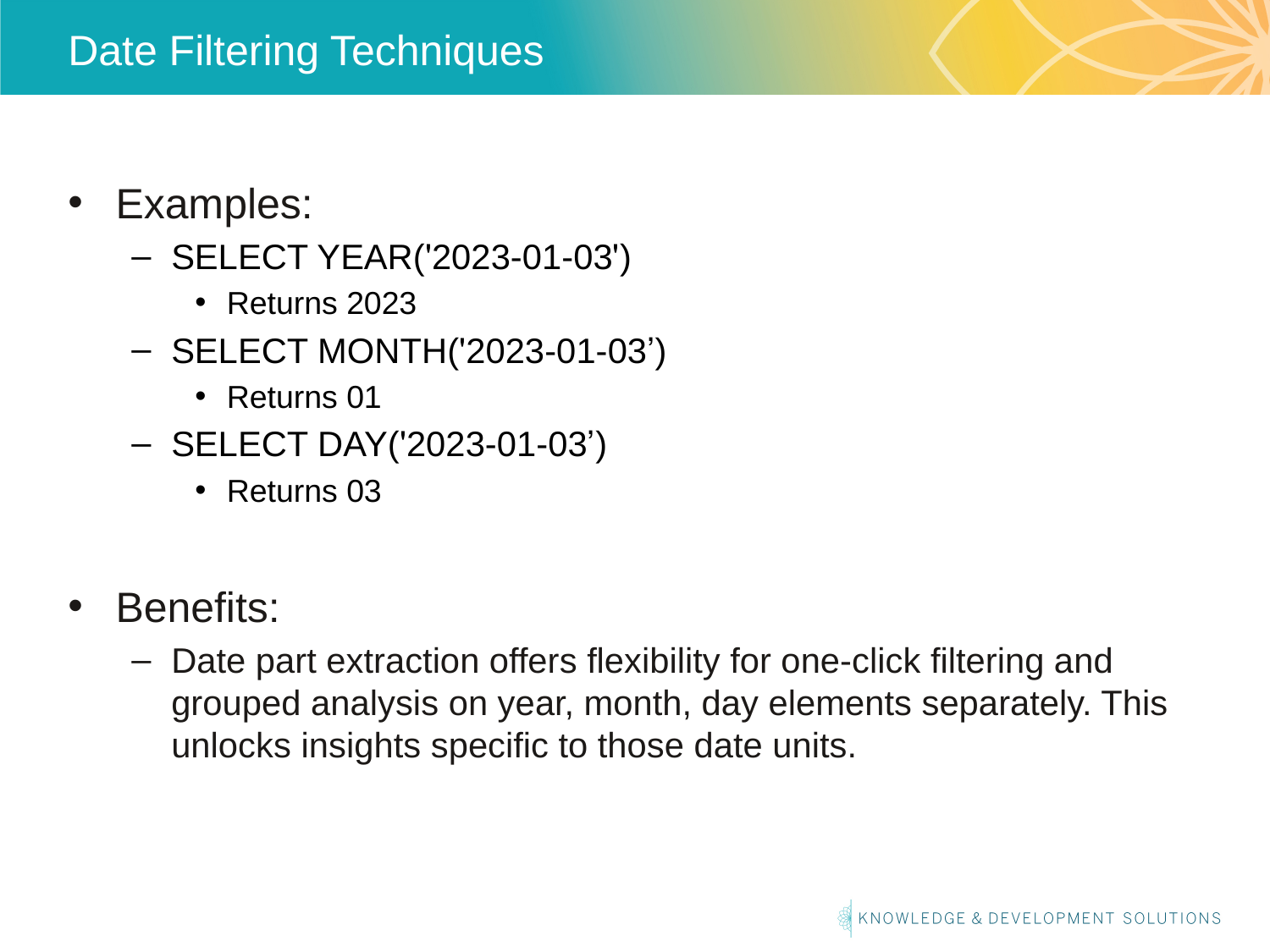

# Date Filtering Techniques
Examples:
SELECT YEAR('2023-01-03')
Returns 2023
SELECT MONTH('2023-01-03’)
Returns 01
SELECT DAY('2023-01-03’)
Returns 03

Benefits:
Date part extraction offers flexibility for one-click filtering and grouped analysis on year, month, day elements separately. This unlocks insights specific to those date units.